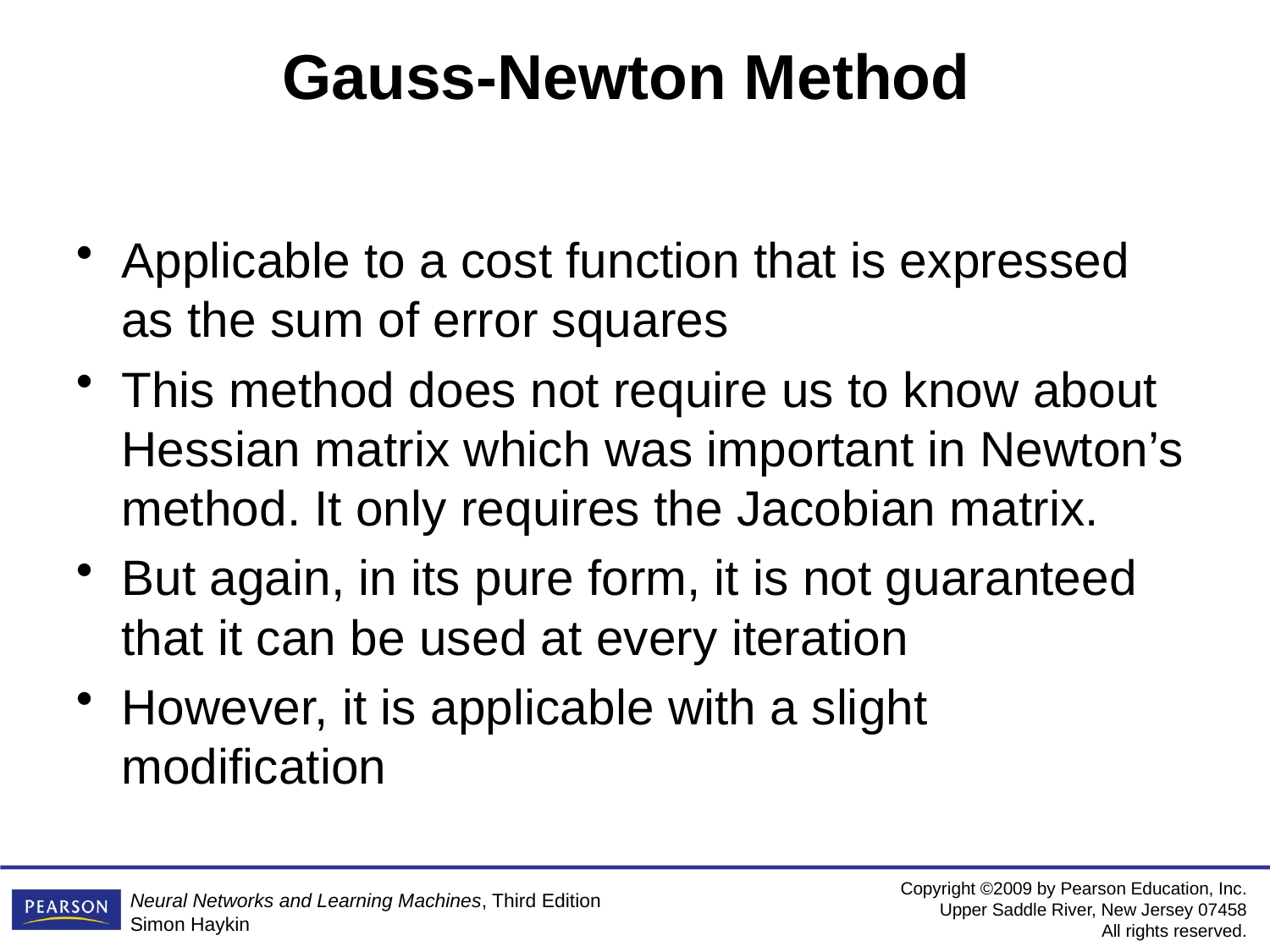

# Gauss-Newton Method
Applicable to a cost function that is expressed as the sum of error squares
This method does not require us to know about Hessian matrix which was important in Newton’s method. It only requires the Jacobian matrix.
But again, in its pure form, it is not guaranteed that it can be used at every iteration
However, it is applicable with a slight modification